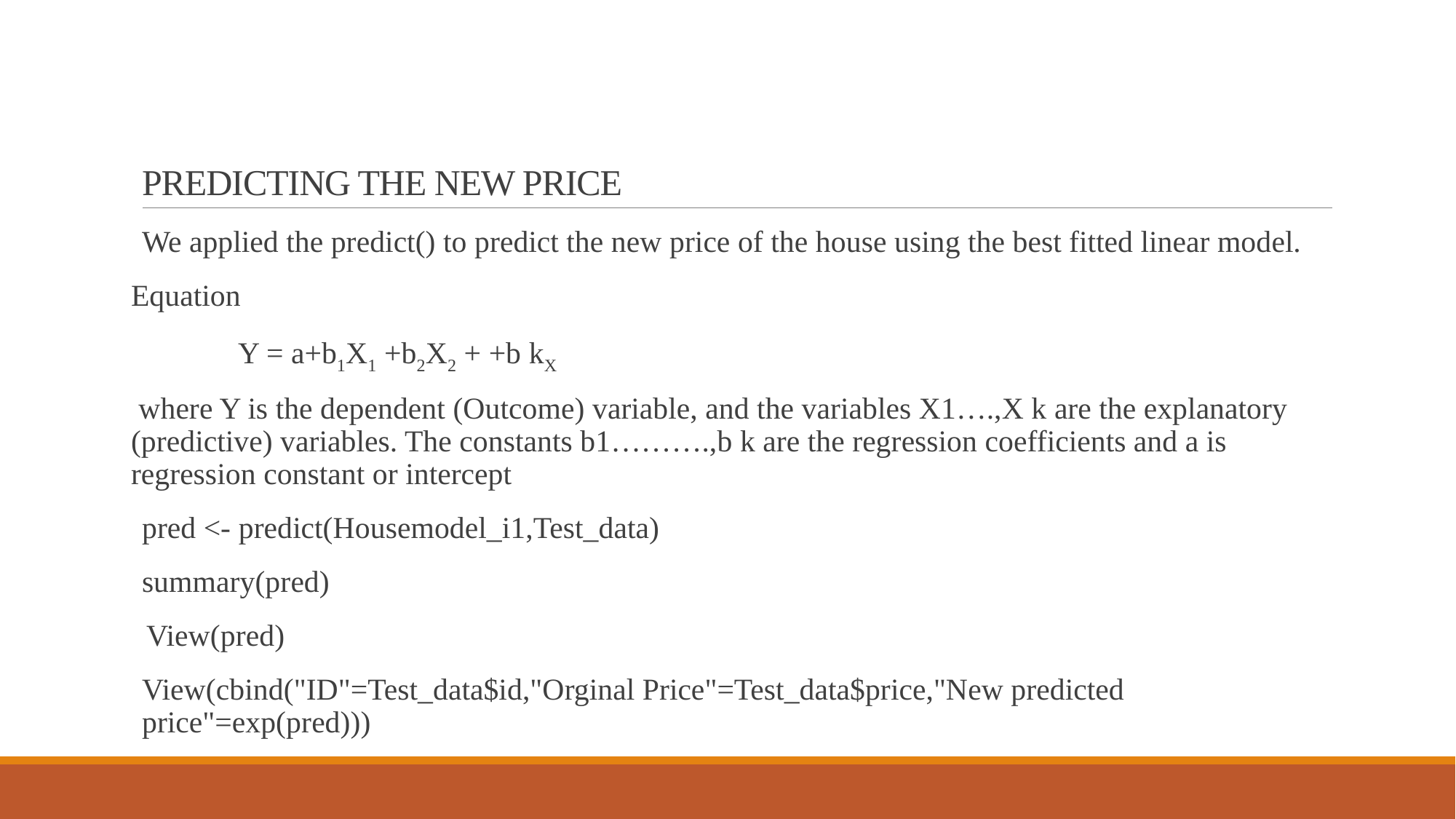

# PREDICTING THE NEW PRICE
We applied the predict() to predict the new price of the house using the best fitted linear model.
Equation
              Y = a+b1X1 +b2X2 + +b kX
 where Y is the dependent (Outcome) variable, and the variables X1….,X k are the explanatory (predictive) variables. The constants b1……….,b k are the regression coefficients and a is regression constant or intercept
pred <- predict(Housemodel_i1,Test_data)
summary(pred)
  View(pred)
View(cbind("ID"=Test_data$id,"Orginal Price"=Test_data$price,"New predicted price"=exp(pred)))